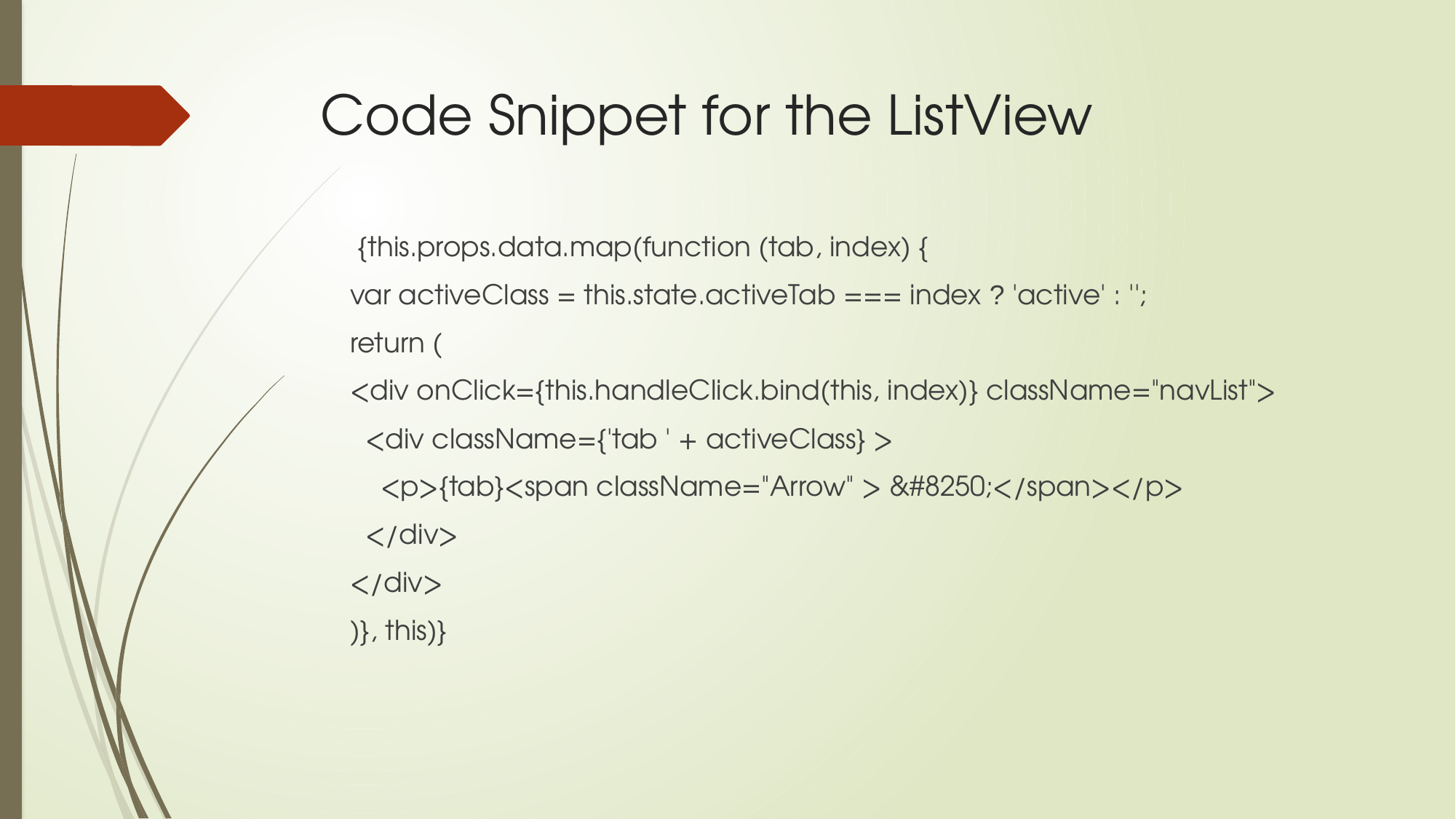

# Code Snippet for the ListView
               {this.props.data.map(function (tab, index) {
              var activeClass = this.state.activeTab === index ? 'active' : '';
              return (
              <div onClick={this.handleClick.bind(this, index)} className="navList">
                <div className={'tab ' + activeClass} >
                  <p>{tab}<span className="Arrow" > &#8250;</span></p>
                </div>
              </div>
              )}, this)}